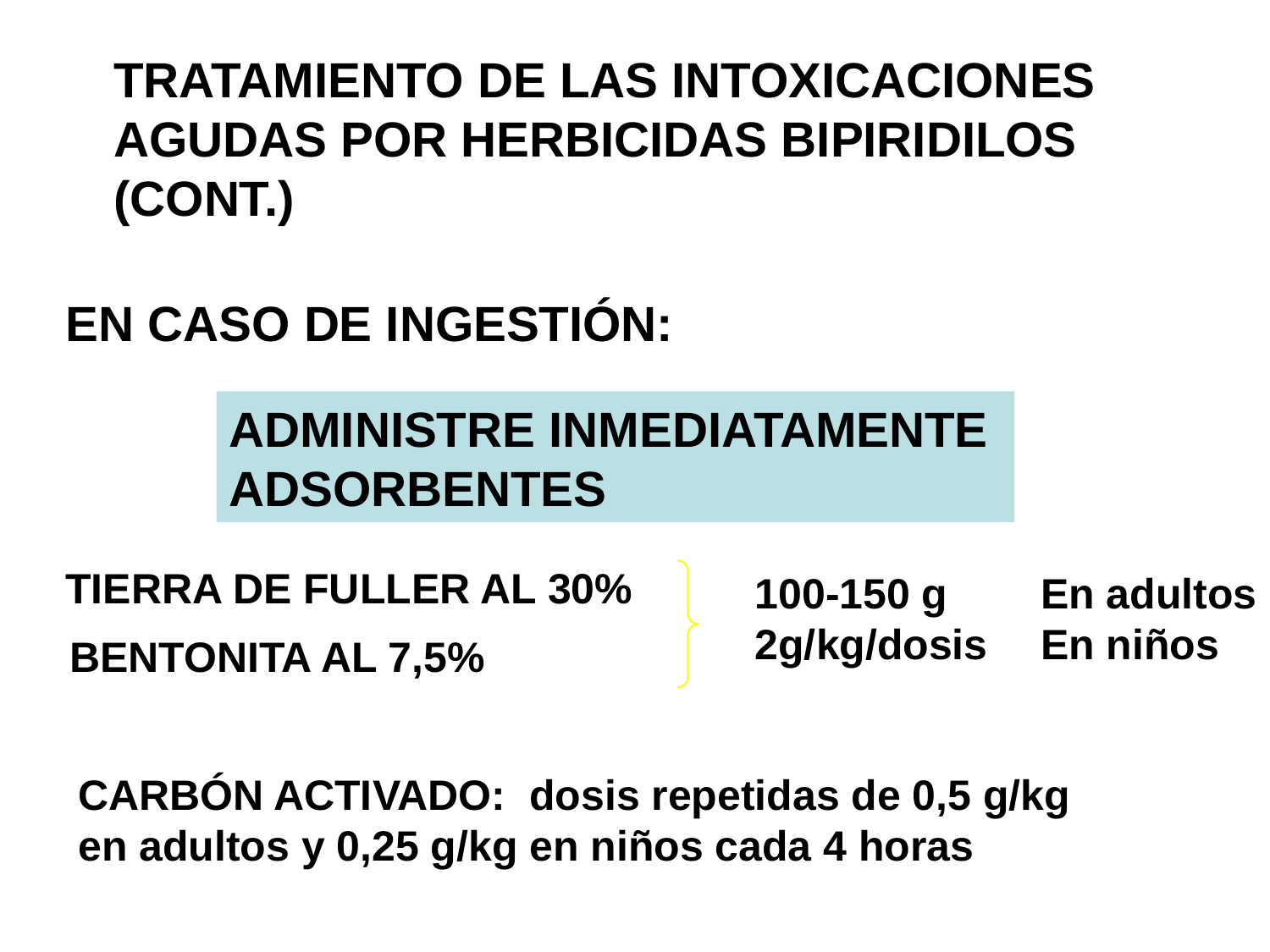

TRATAMIENTO DE LAS INTOXICACIONES
AGUDAS POR HERBICIDAS BIPIRIDILOS
(CONT.)
EN CASO DE INGESTIÓN:
ADMINISTRE INMEDIATAMENTE
ADSORBENTES
TIERRA DE FULLER AL 30%

100-150 g
2g/kg/dosis
En adultos
En niños
BENTONITA AL 7,5%
CARBÓN ACTIVADO:  dosis repetidas de 0,5 g/kg
en adultos y 0,25 g/kg en niños cada 4 horas